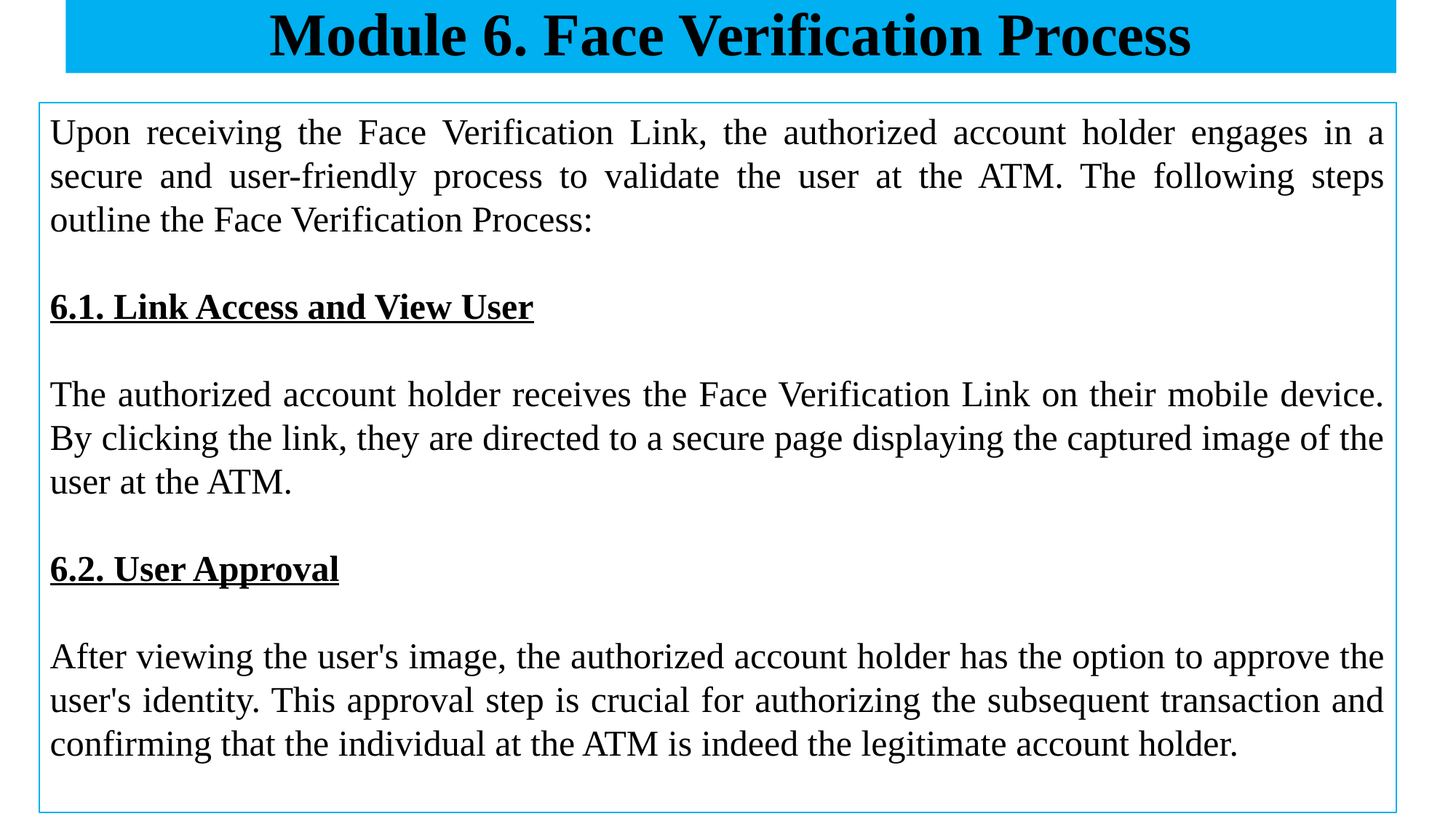

# Module 6. Face Verification Process
Upon receiving the Face Verification Link, the authorized account holder engages in a secure and user-friendly process to validate the user at the ATM. The following steps outline the Face Verification Process:

6.1. Link Access and View User

The authorized account holder receives the Face Verification Link on their mobile device. By clicking the link, they are directed to a secure page displaying the captured image of the user at the ATM.

6.2. User Approval

After viewing the user's image, the authorized account holder has the option to approve the user's identity. This approval step is crucial for authorizing the subsequent transaction and confirming that the individual at the ATM is indeed the legitimate account holder.